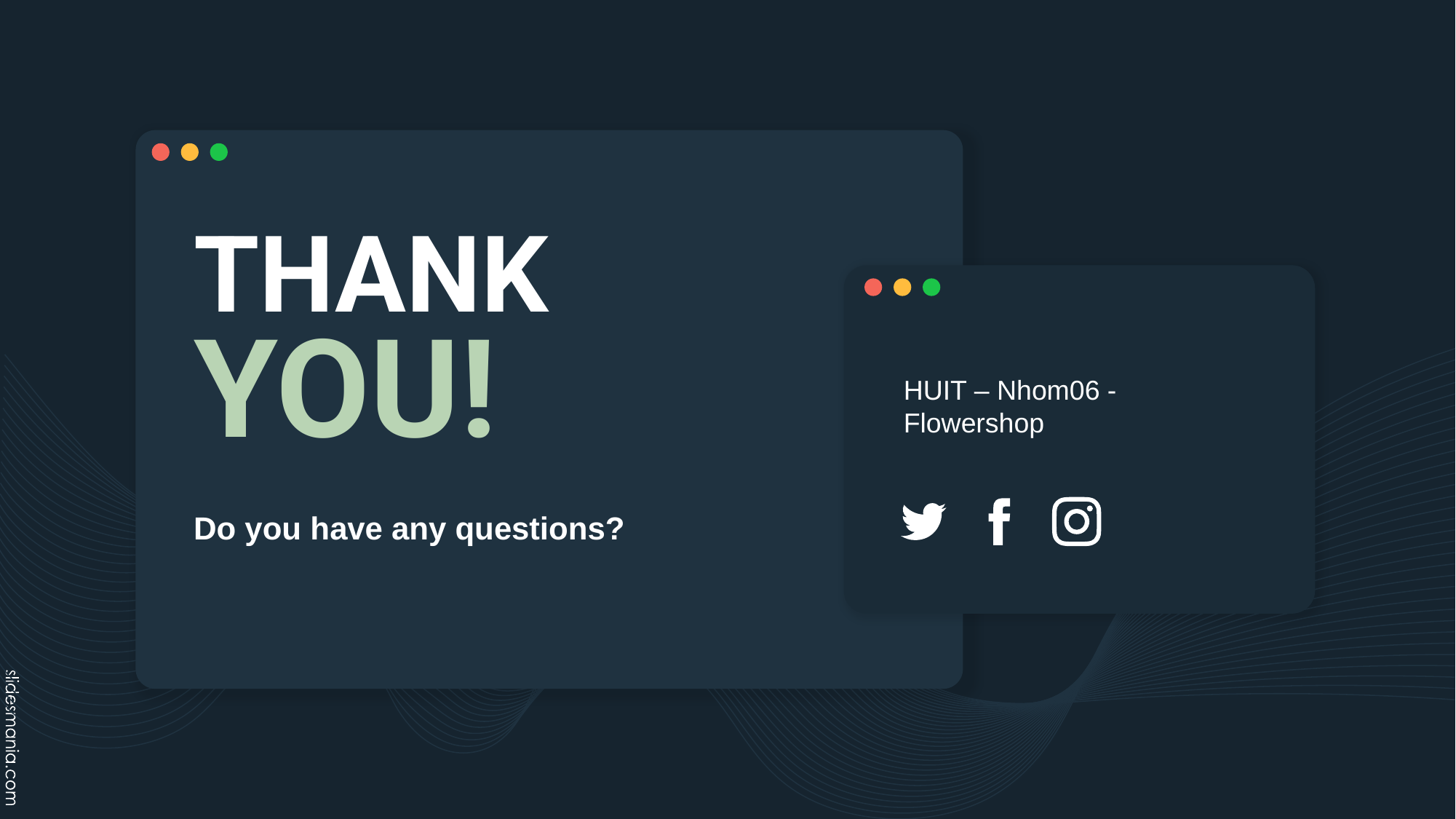

# THANK YOU!
HUIT – Nhom06 - Flowershop
Do you have any questions?